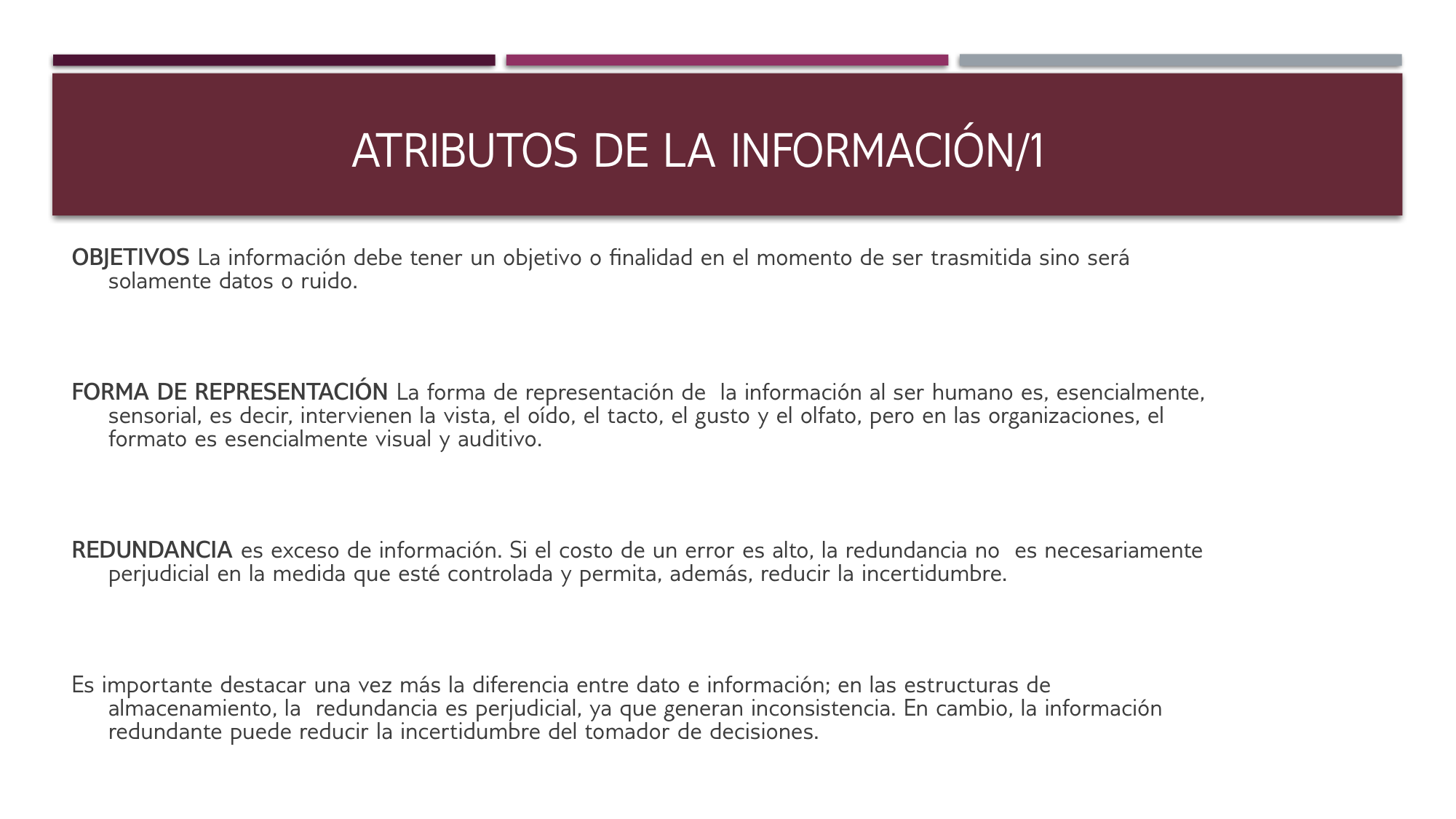

# Atributos de la información/1
OBJETIVOS La información debe tener un objetivo o finalidad en el momento de ser trasmitida sino será solamente datos o ruido.

FORMA DE REPRESENTACIÓN La forma de representación de  la información al ser humano es, esencialmente,  sensorial, es decir, intervienen la vista, el oído, el tacto, el gusto y el olfato, pero en las organizaciones, el formato es esencialmente visual y auditivo.

REDUNDANCIA es exceso de información. Si el costo de un error es alto, la redundancia no  es necesariamente perjudicial en la medida que esté controlada y permita, además, reducir la incertidumbre.

Es importante destacar una vez más la diferencia entre dato e información; en las estructuras de almacenamiento, la  redundancia es perjudicial, ya que generan inconsistencia. En cambio, la información redundante puede reducir la incertidumbre del tomador de decisiones.